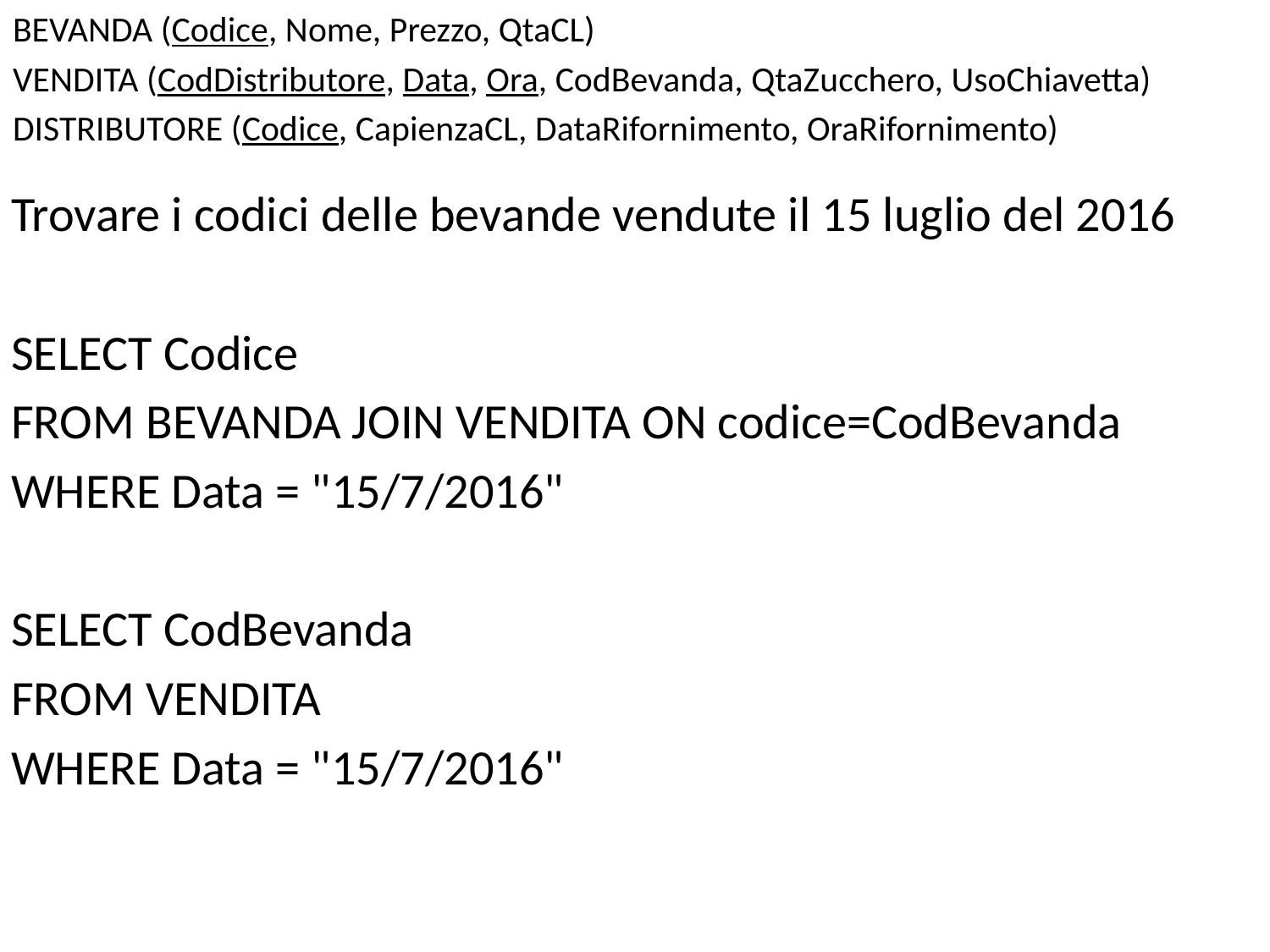

Bevanda (Codice, Nome, Prezzo, QtaCL)
Vendita (CodDistributore, Data, Ora, CodBevanda, QtaZucchero, UsoChiavetta)
Distributore (Codice, CapienzaCL, DataRifornimento, OraRifornimento)
Trovare i codici delle bevande vendute il 15 luglio del 2016

SELECT Codice
FROM BEVANDA JOIN VENDITA ON codice=CodBevanda
WHERE Data = "15/7/2016"

SELECT CodBevanda
FROM VENDITA
WHERE Data = "15/7/2016"